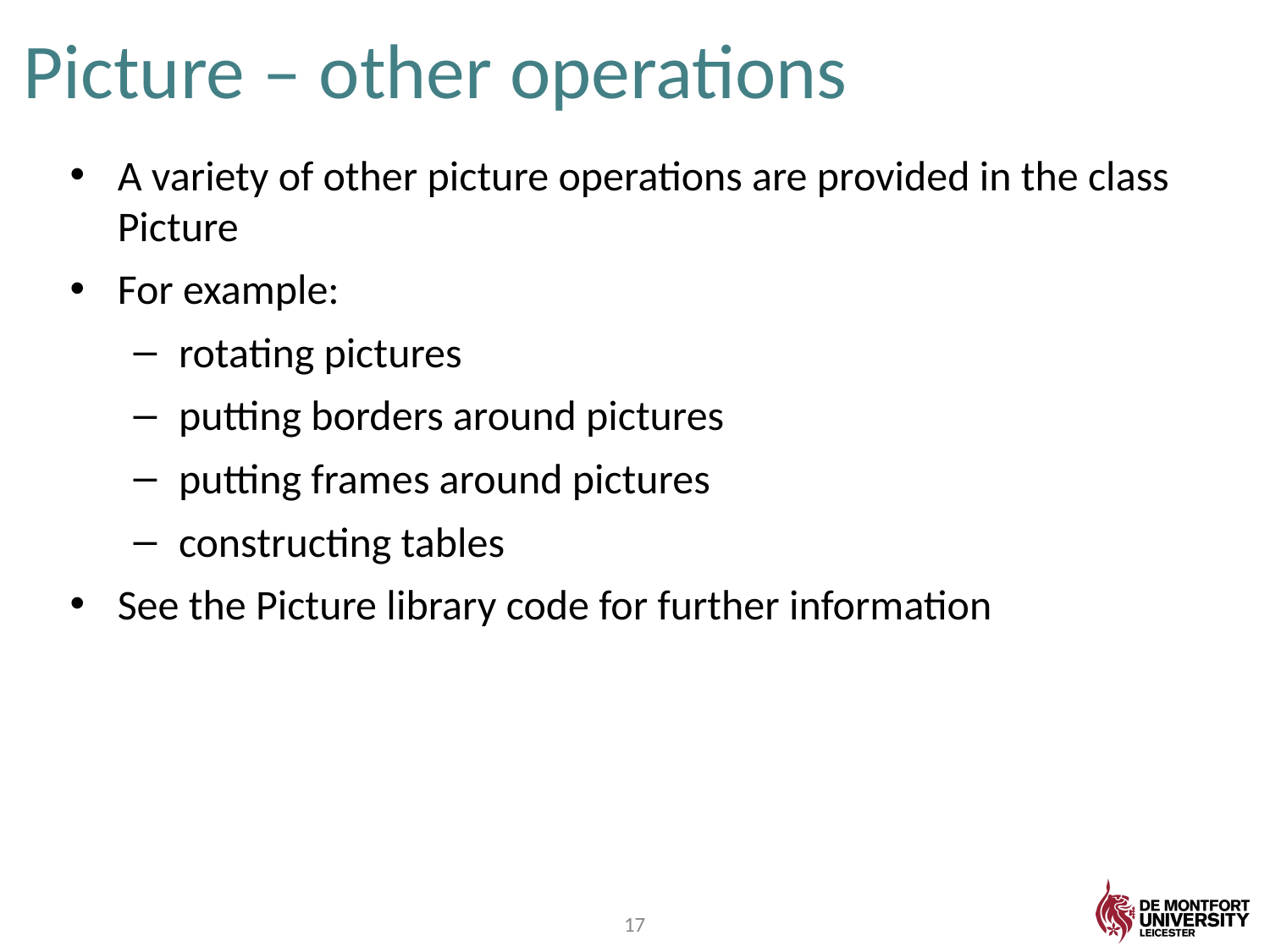

# Picture – other operations
A variety of other picture operations are provided in the class Picture
For example:
rotating pictures
putting borders around pictures
putting frames around pictures
constructing tables
See the Picture library code for further information

17